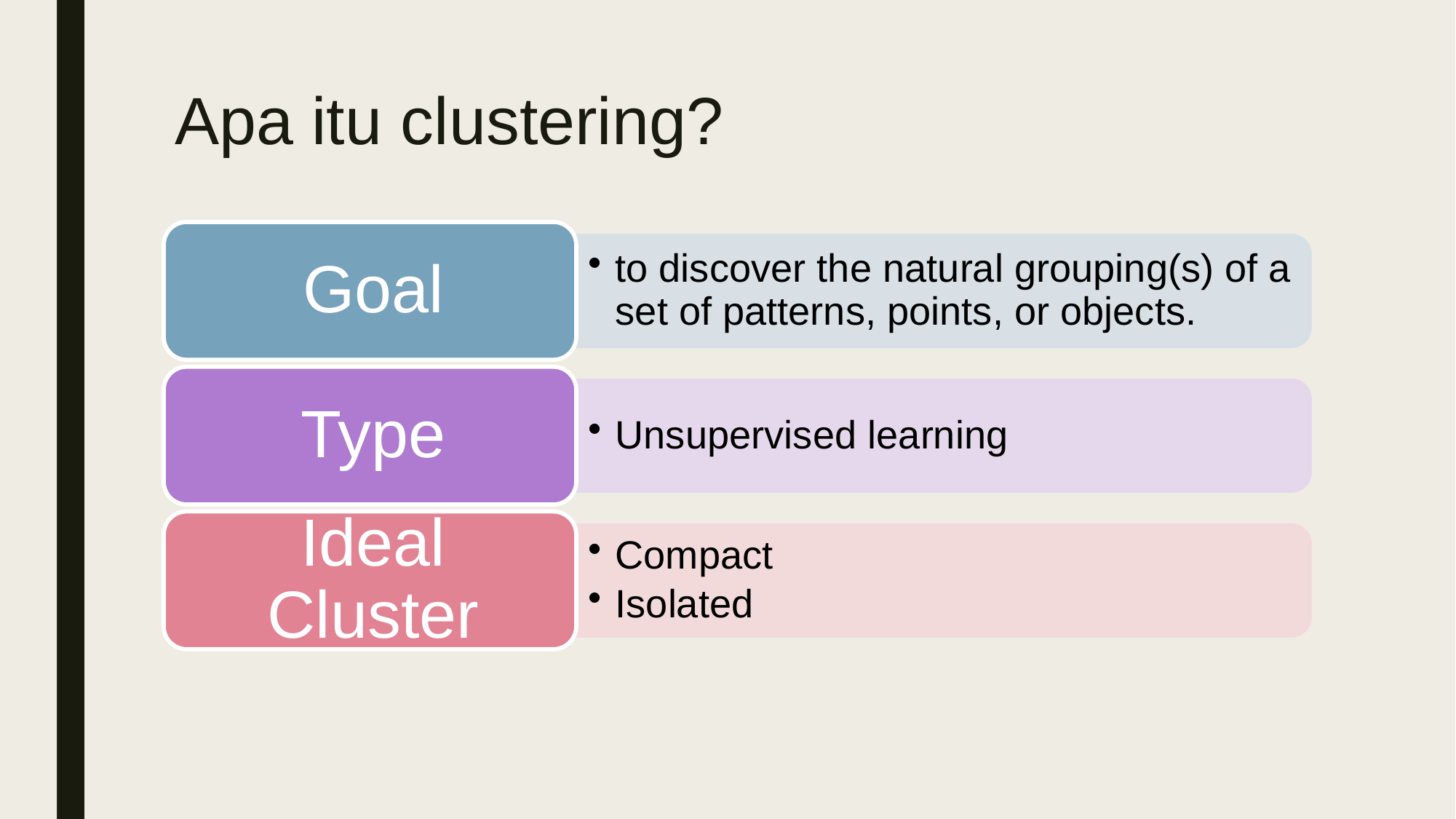

# Apa itu clustering?
to discover the natural grouping(s) of a set of patterns, points, or objects.
Goal
Unsupervised learning
Type
Compact
Isolated
Ideal Cluster